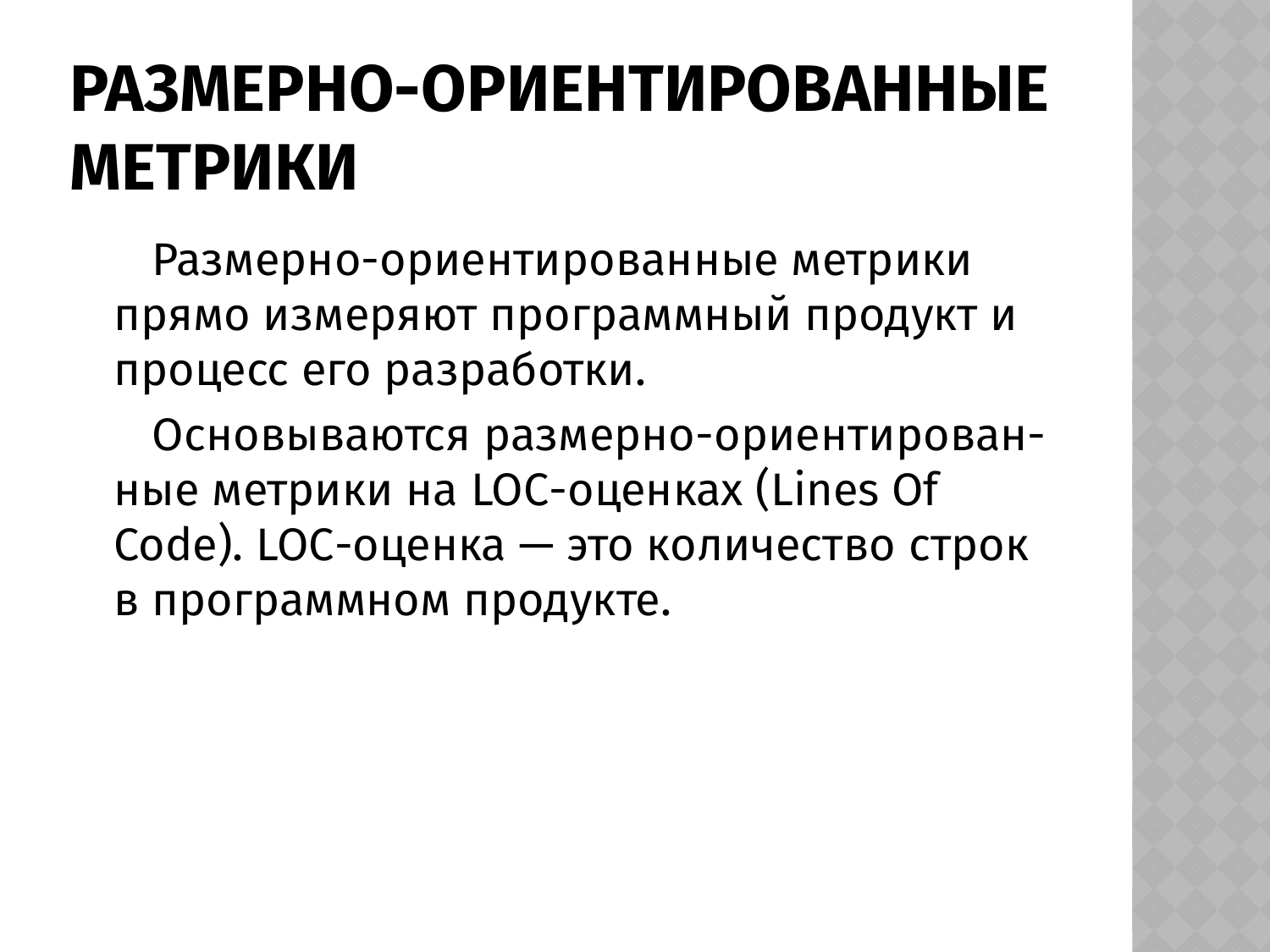

# Размерно-ориентированные метрики
Размерно-ориентированные метрики прямо измеряют программный продукт и процесс его разработки.
Основываются размерно-ориентирован-ные метрики на LOC-оценках (Lines Of Code). LOC-оценка — это количество строк в программном продукте.